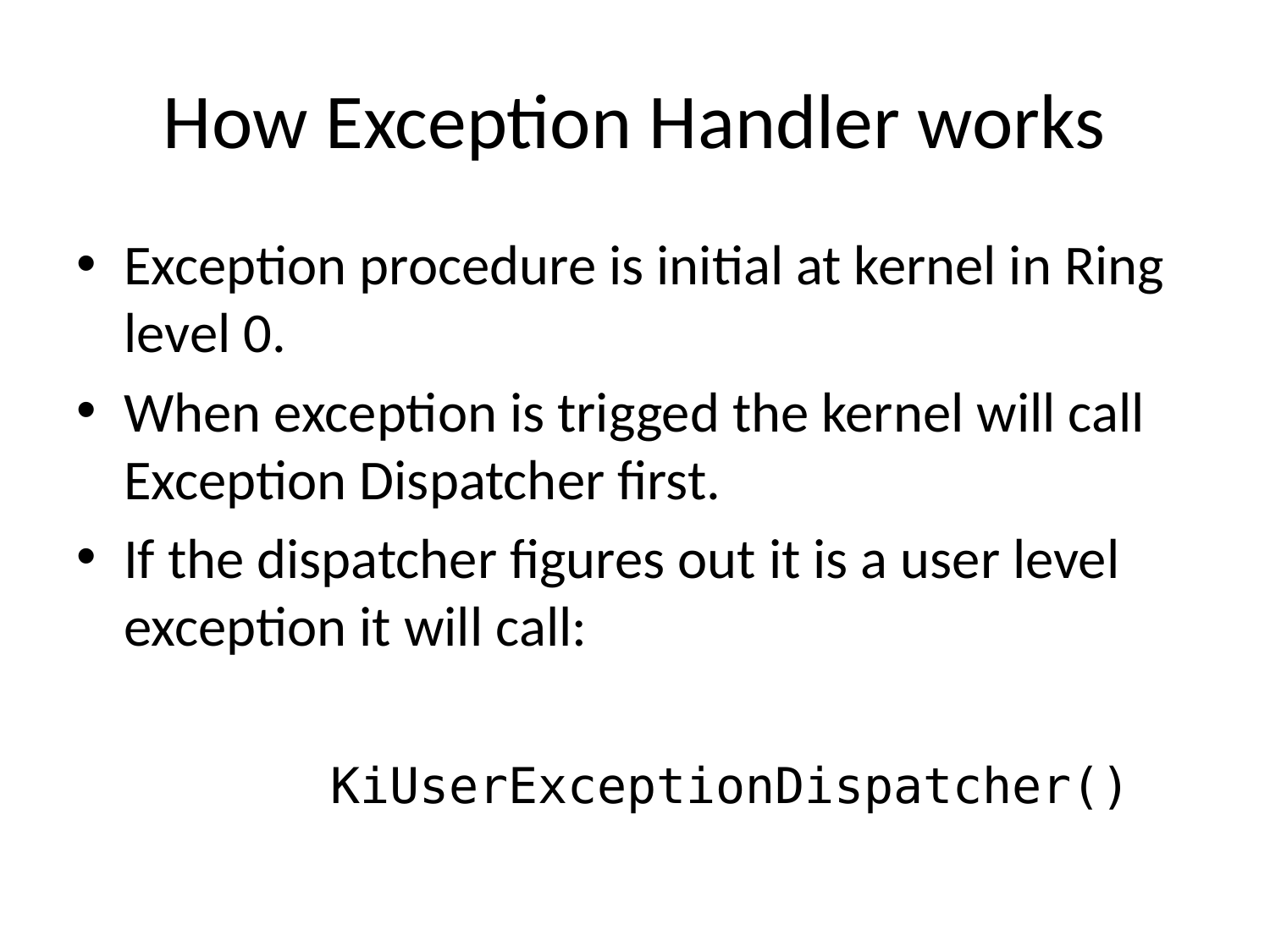

# How Exception Handler works
Exception procedure is initial at kernel in Ring level 0.
When exception is trigged the kernel will call Exception Dispatcher first.
If the dispatcher figures out it is a user level exception it will call:

		KiUserExceptionDispatcher()